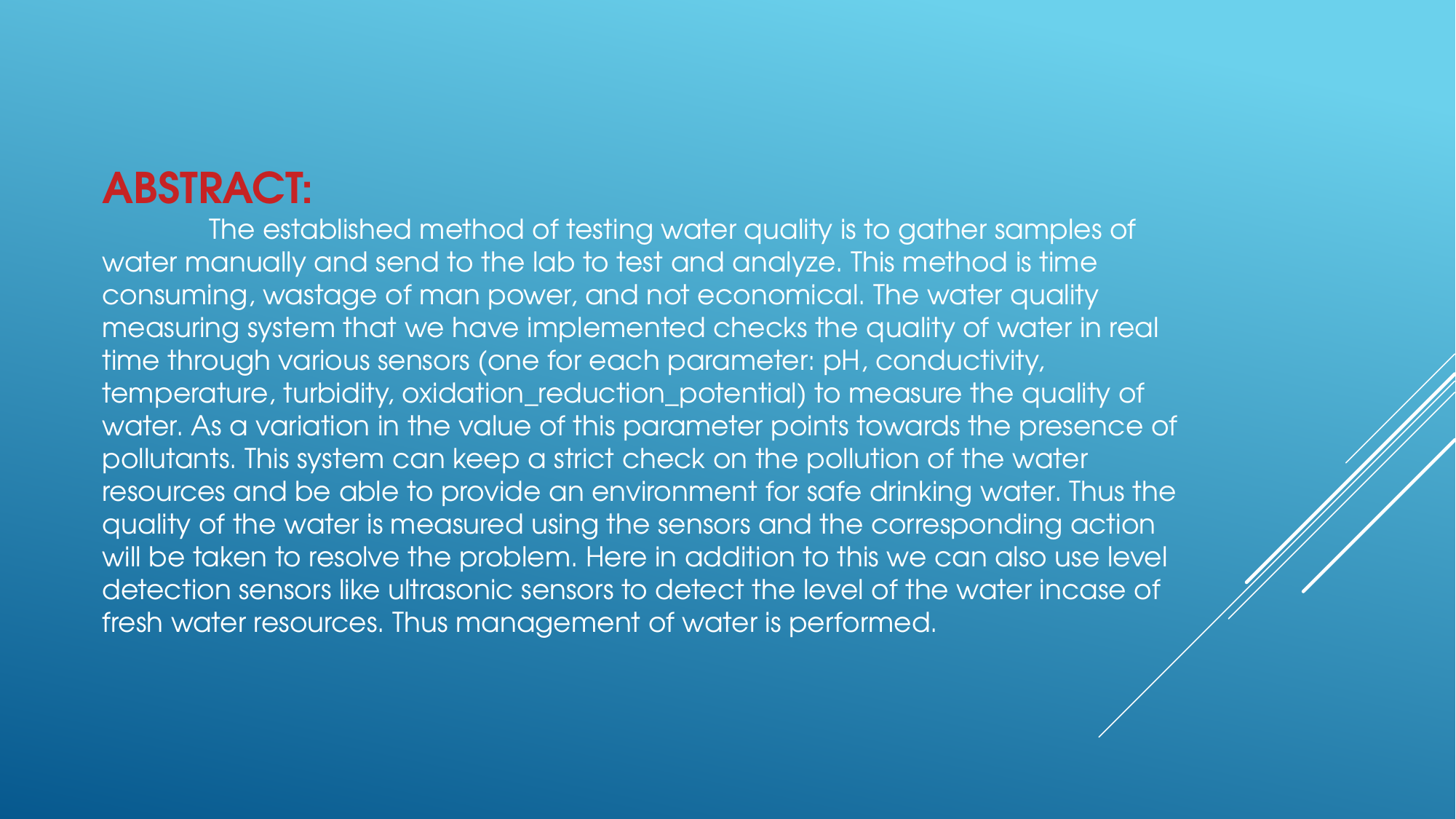

ABSTRACT:
              The established method of testing water quality is to gather samples of water manually and send to the lab to test and analyze. This method is time consuming, wastage of man power, and not economical. The water quality measuring system that we have implemented checks the quality of water in real time through various sensors (one for each parameter: pH, conductivity, temperature, turbidity, oxidation_reduction_potential) to measure the quality of water. As a variation in the value of this parameter points towards the presence of pollutants. This system can keep a strict check on the pollution of the water resources and be able to provide an environment for safe drinking water. Thus the quality of the water is measured using the sensors and the corresponding action will be taken to resolve the problem. Here in addition to this we can also use level detection sensors like ultrasonic sensors to detect the level of the water incase of fresh water resources. Thus management of water is performed.